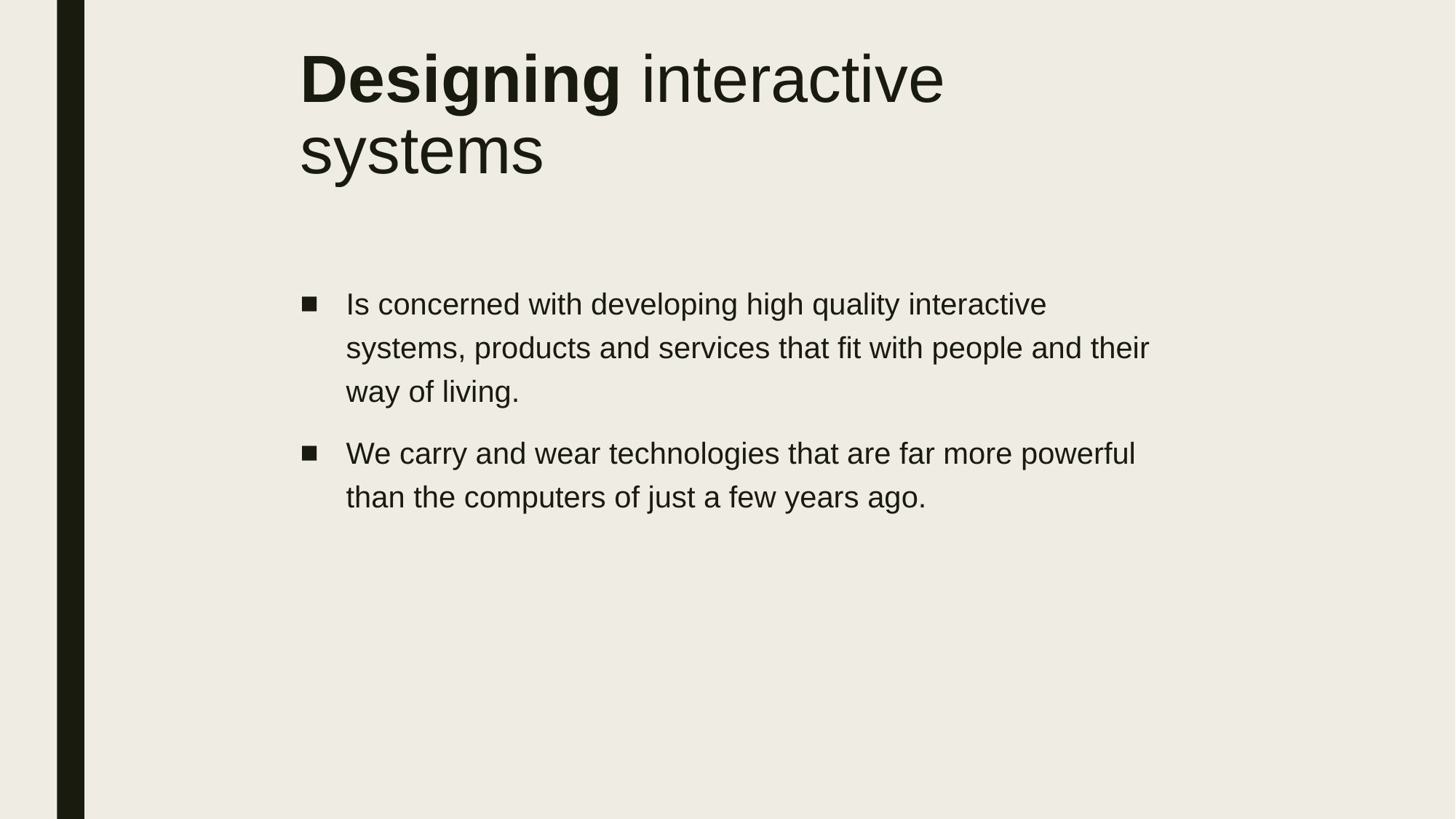

# Designing interactive systems
Is concerned with developing high quality interactive systems, products and services that fit with people and their way of living.
We carry and wear technologies that are far more powerful than the computers of just a few years ago.